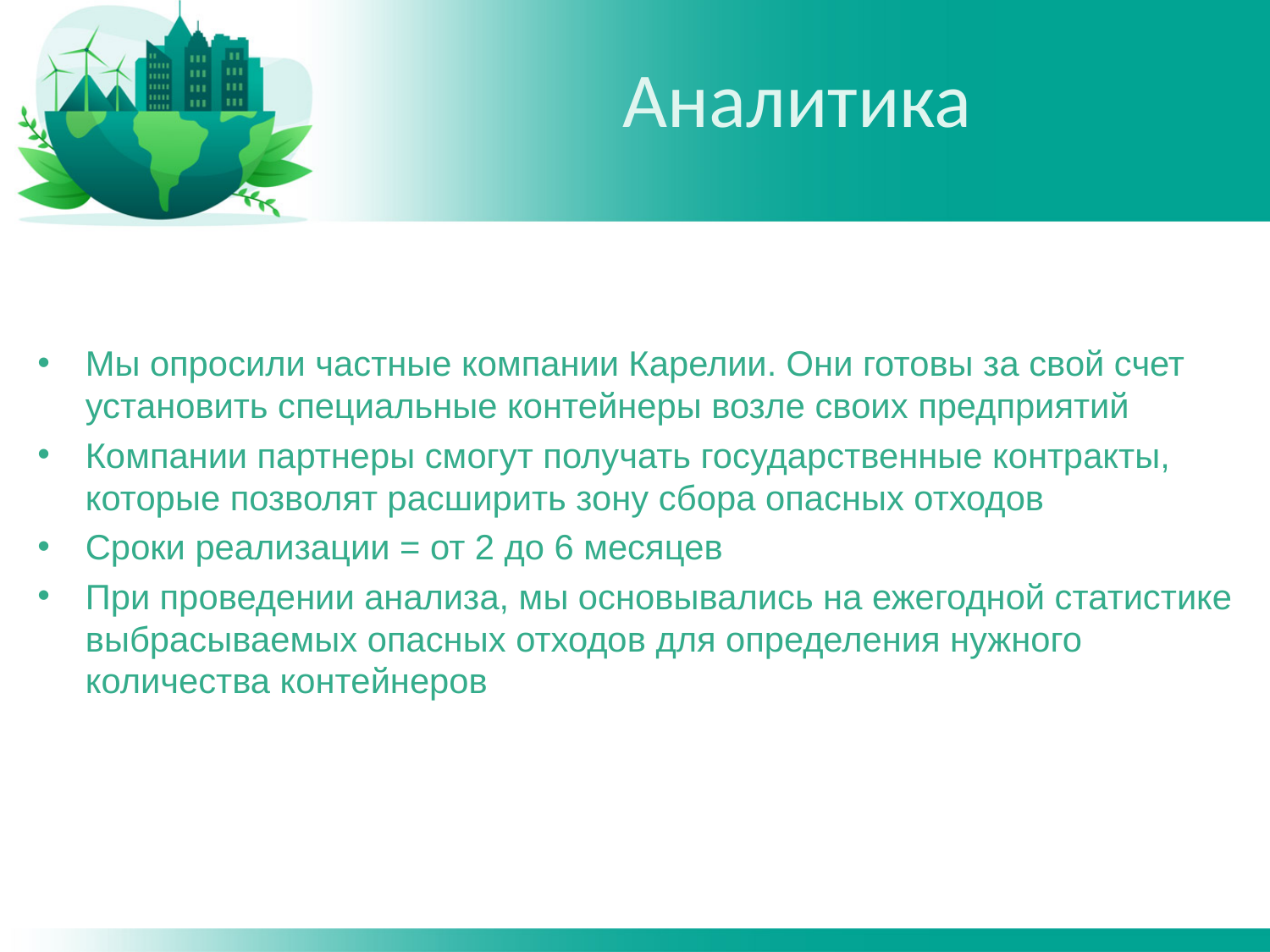

# Аналитика

Мы опросили частные компании Карелии. Они готовы за свой счет установить специальные контейнеры возле своих предприятий
Компании партнеры смогут получать государственные контракты, которые позволят расширить зону сбора опасных отходов
Сроки реализации = от 2 до 6 месяцев
При проведении анализа, мы основывались на ежегодной статистике выбрасываемых опасных отходов для определения нужного количества контейнеров